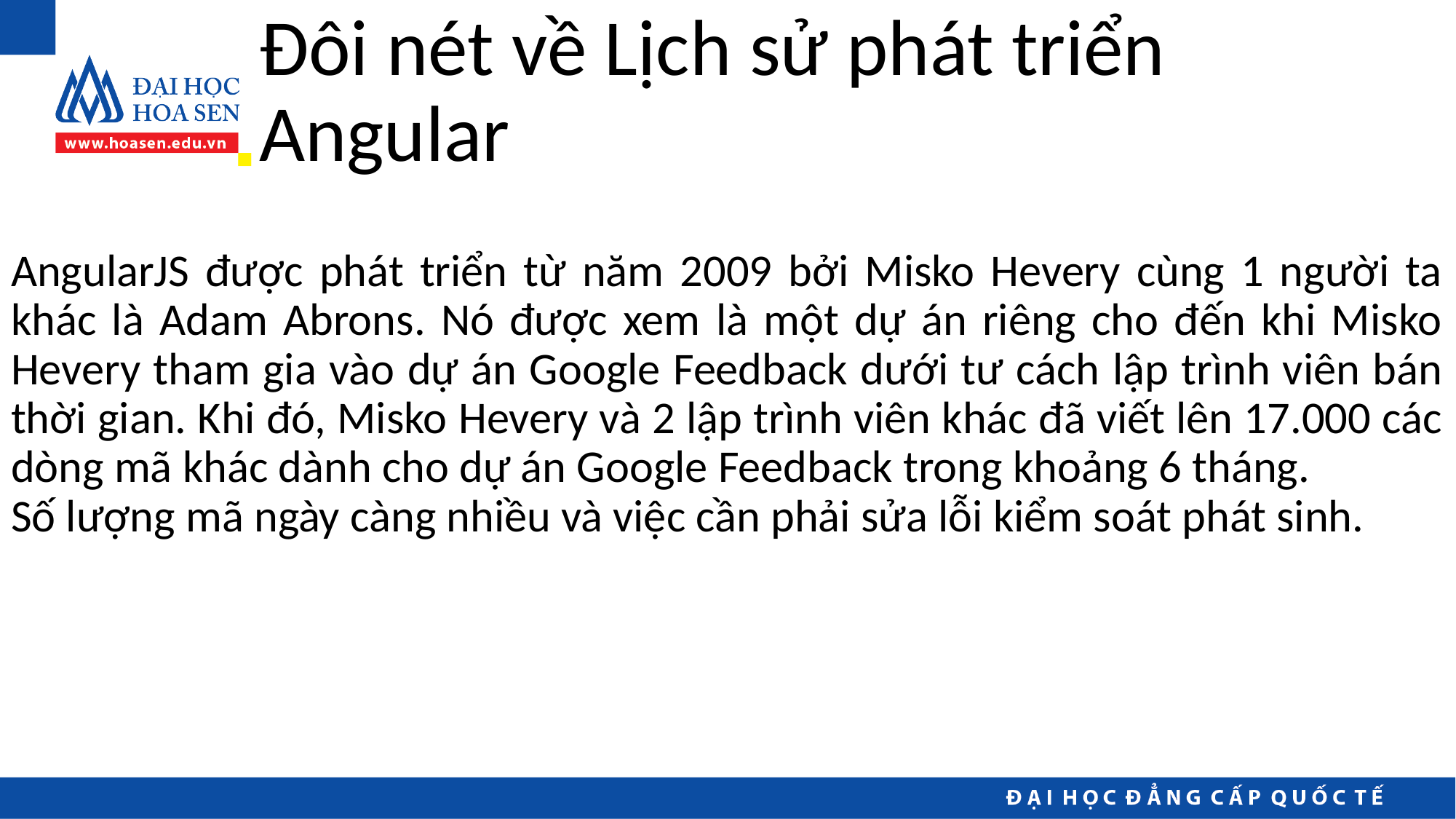

# Đôi nét về Lịch sử phát triển Angular
AngularJS được phát triển từ năm 2009 bởi Misko Hevery cùng 1 người ta khác là Adam Abrons. Nó được xem là một dự án riêng cho đến khi Misko Hevery tham gia vào dự án Google Feedback dưới tư cách lập trình viên bán thời gian. Khi đó, Misko Hevery và 2 lập trình viên khác đã viết lên 17.000 các dòng mã khác dành cho dự án Google Feedback trong khoảng 6 tháng.
Số lượng mã ngày càng nhiều và việc cần phải sửa lỗi kiểm soát phát sinh.